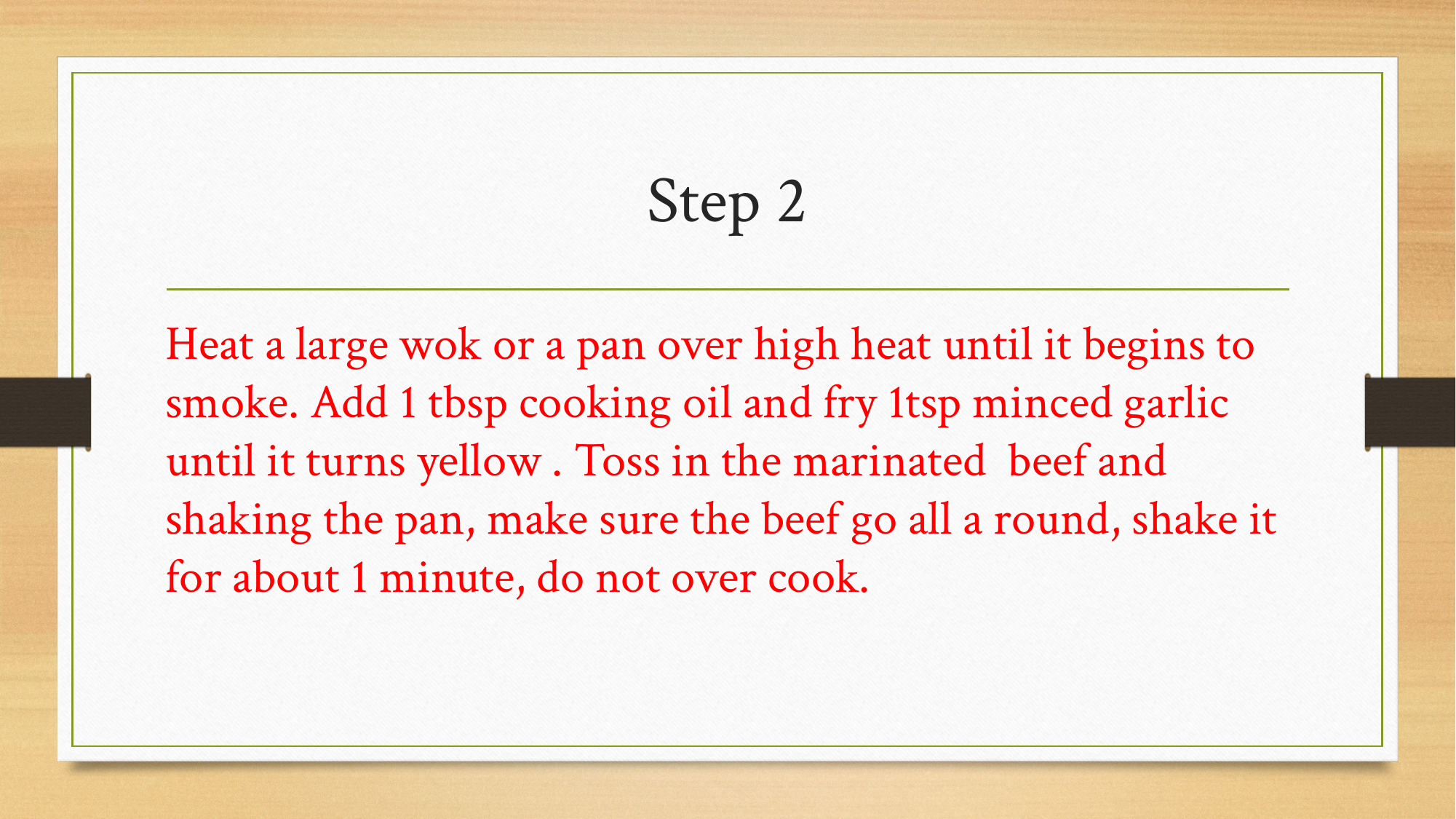

# Step 2
Heat a large wok or a pan over high heat until it begins to smoke. Add 1 tbsp cooking oil and fry 1tsp minced garlic until it turns yellow . Toss in the marinated  beef and shaking the pan, make sure the beef go all a round, shake it for about 1 minute, do not over cook.